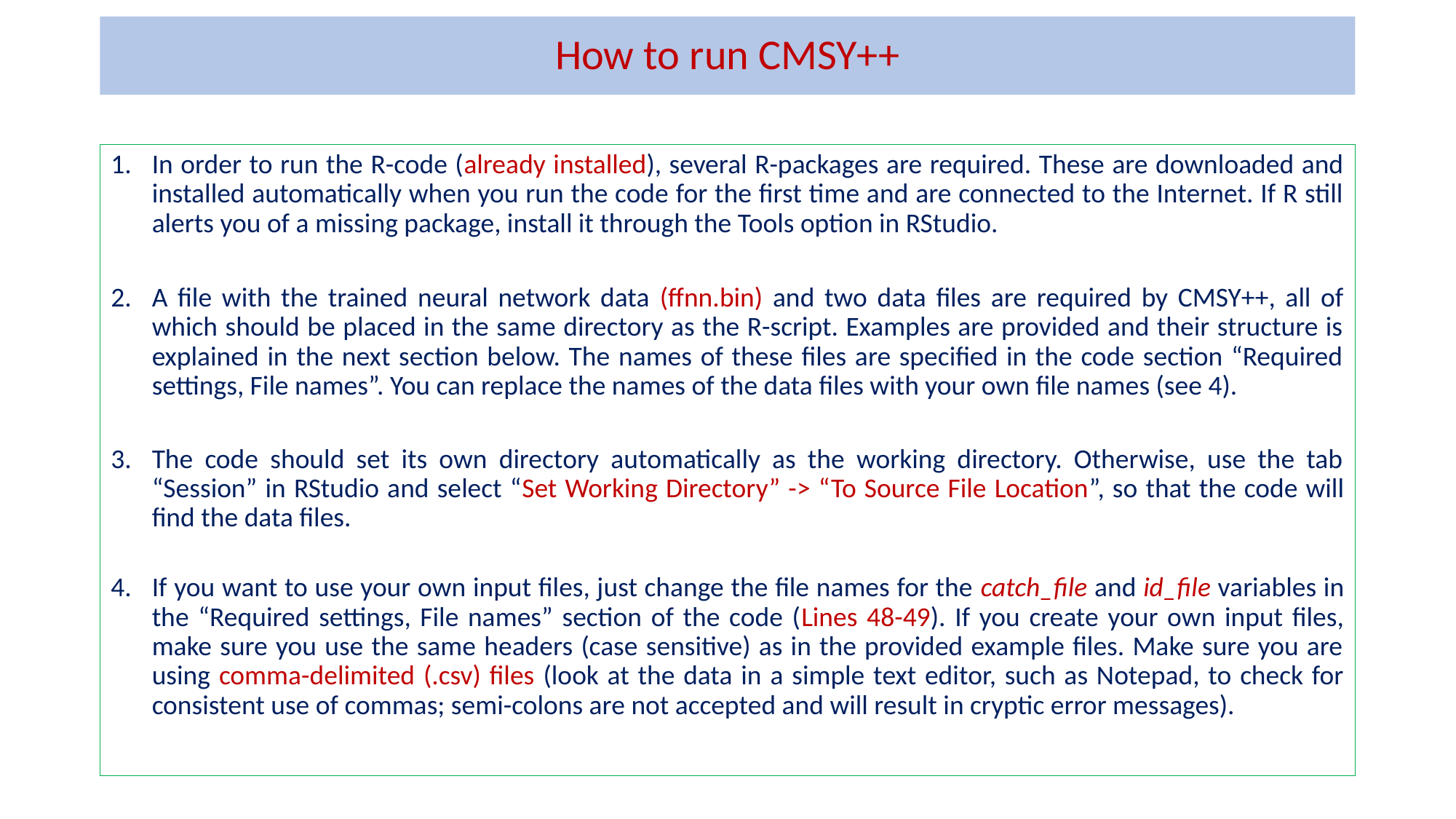

# How to run CMSY++
In order to run the R-code (already installed), several R-packages are required. These are downloaded and installed automatically when you run the code for the first time and are connected to the Internet. If R still alerts you of a missing package, install it through the Tools option in RStudio.

A file with the trained neural network data (ffnn.bin) and two data files are required by CMSY++, all of which should be placed in the same directory as the R-script. Examples are provided and their structure is explained in the next section below. The names of these files are specified in the code section “Required settings, File names”. You can replace the names of the data files with your own file names (see 4).

The code should set its own directory automatically as the working directory. Otherwise, use the tab “Session” in RStudio and select “Set Working Directory” -> “To Source File Location”, so that the code will find the data files.

If you want to use your own input files, just change the file names for the catch_file and id_file variables in the “Required settings, File names” section of the code (Lines 48-49). If you create your own input files, make sure you use the same headers (case sensitive) as in the provided example files. Make sure you are using comma-delimited (.csv) files (look at the data in a simple text editor, such as Notepad, to check for consistent use of commas; semi-colons are not accepted and will result in cryptic error messages).